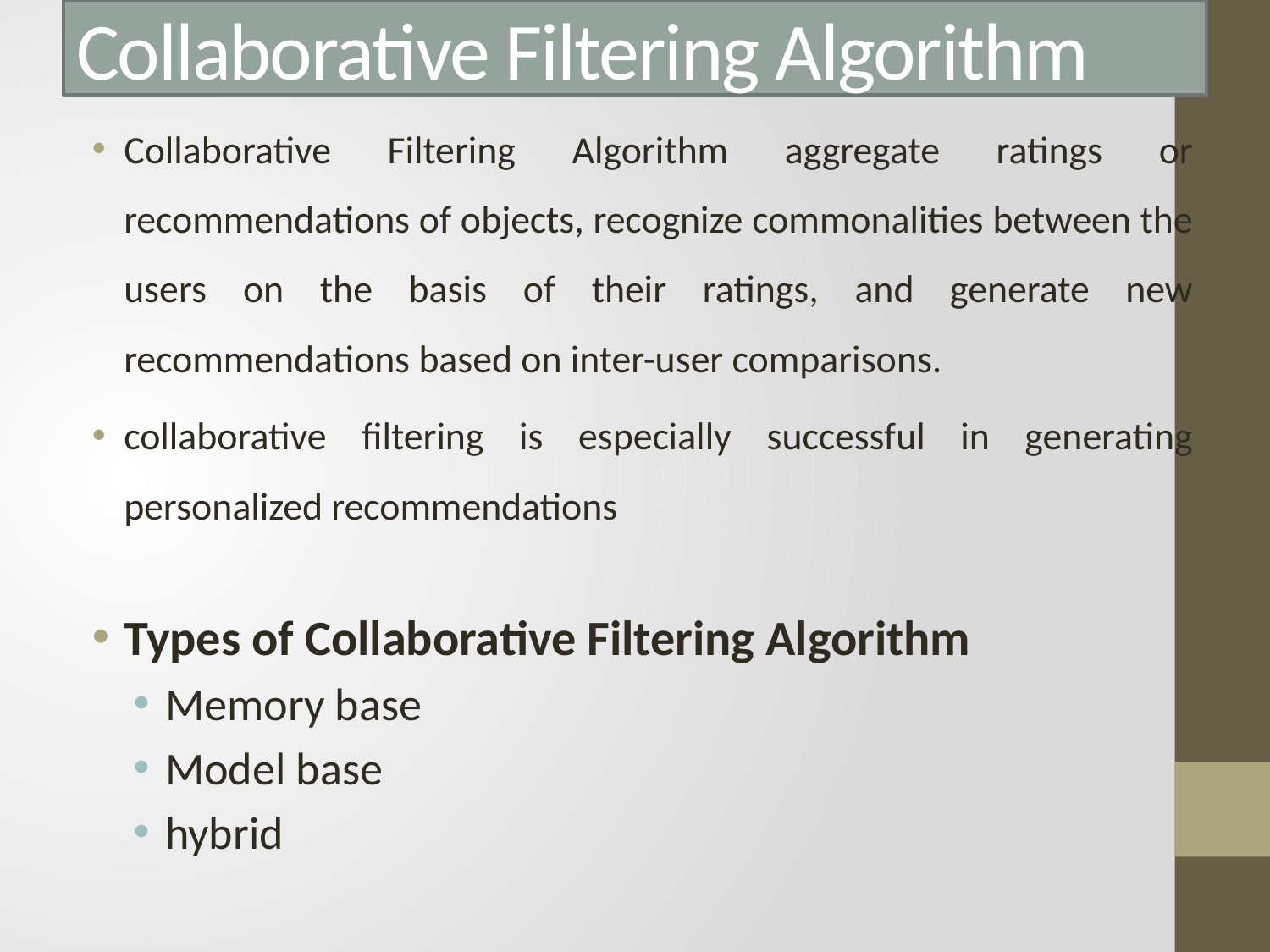

# Collaborative Filtering Algorithm
Collaborative Filtering Algorithm aggregate ratings or recommendations of objects, recognize commonalities between the users on the basis of their ratings, and generate new recommendations based on inter-user comparisons.
collaborative filtering is especially successful in generating personalized recommendations

Types of Collaborative Filtering Algorithm
Memory base
Model base
hybrid